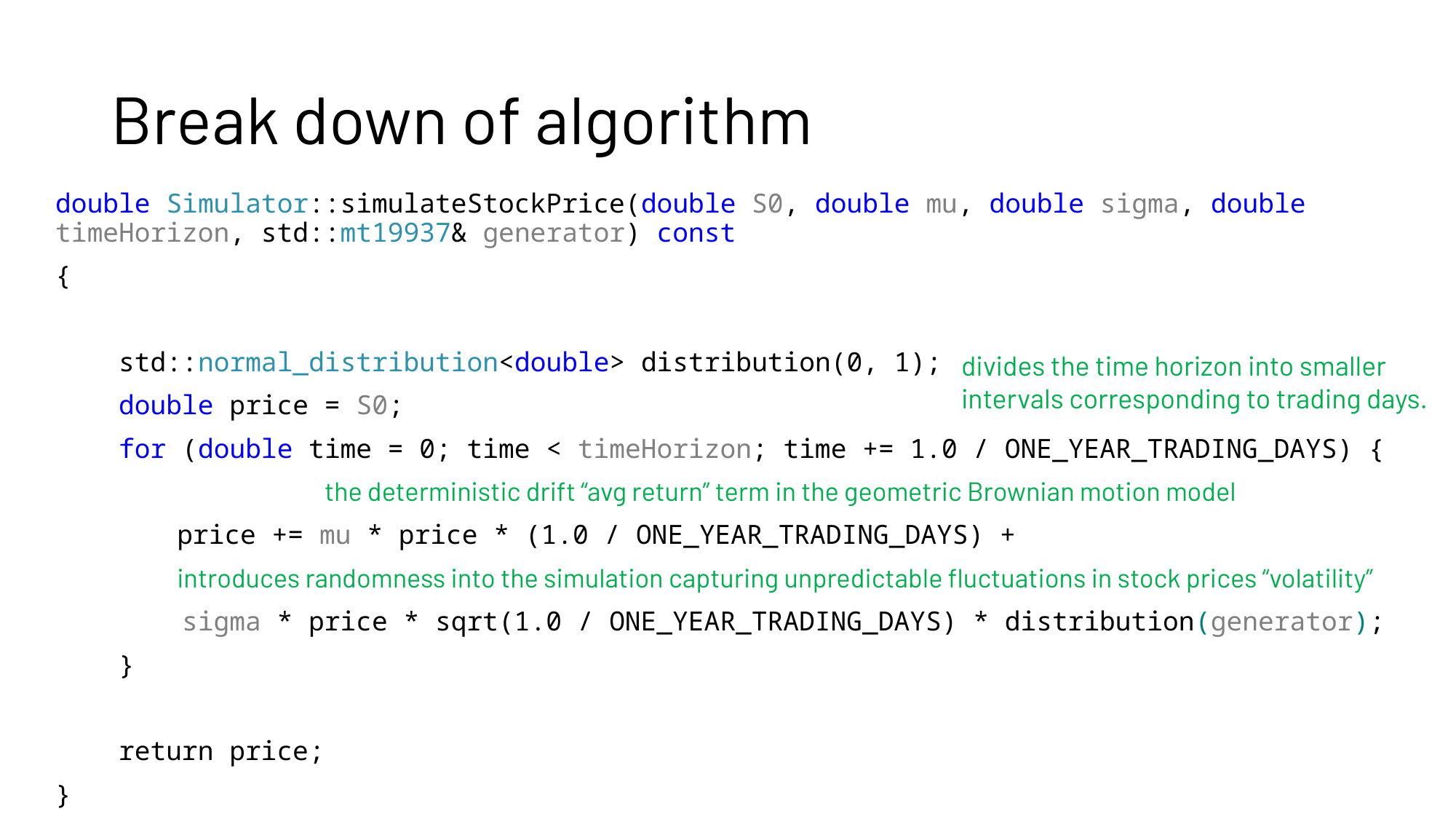

# Break down of algorithm
double Simulator::simulateStockPrice(double S0, double mu, double sigma, double timeHorizon, std::mt19937& generator) const
{

    std::normal_distribution<double> distribution(0, 1);
    double price = S0;
    for (double time = 0; time < timeHorizon; time += 1.0 / ONE_YEAR_TRADING_DAYS) {
                 the deterministic drift “avg return” term in the geometric Brownian motion model
	 price += mu * price * (1.0 / ONE_YEAR_TRADING_DAYS) +
	 introduces randomness into the simulation capturing unpredictable fluctuations in stock prices “volatility”
        sigma * price * sqrt(1.0 / ONE_YEAR_TRADING_DAYS) * distribution(generator);
    }

    return price;
}

divides the time horizon into smaller intervals corresponding to trading days.